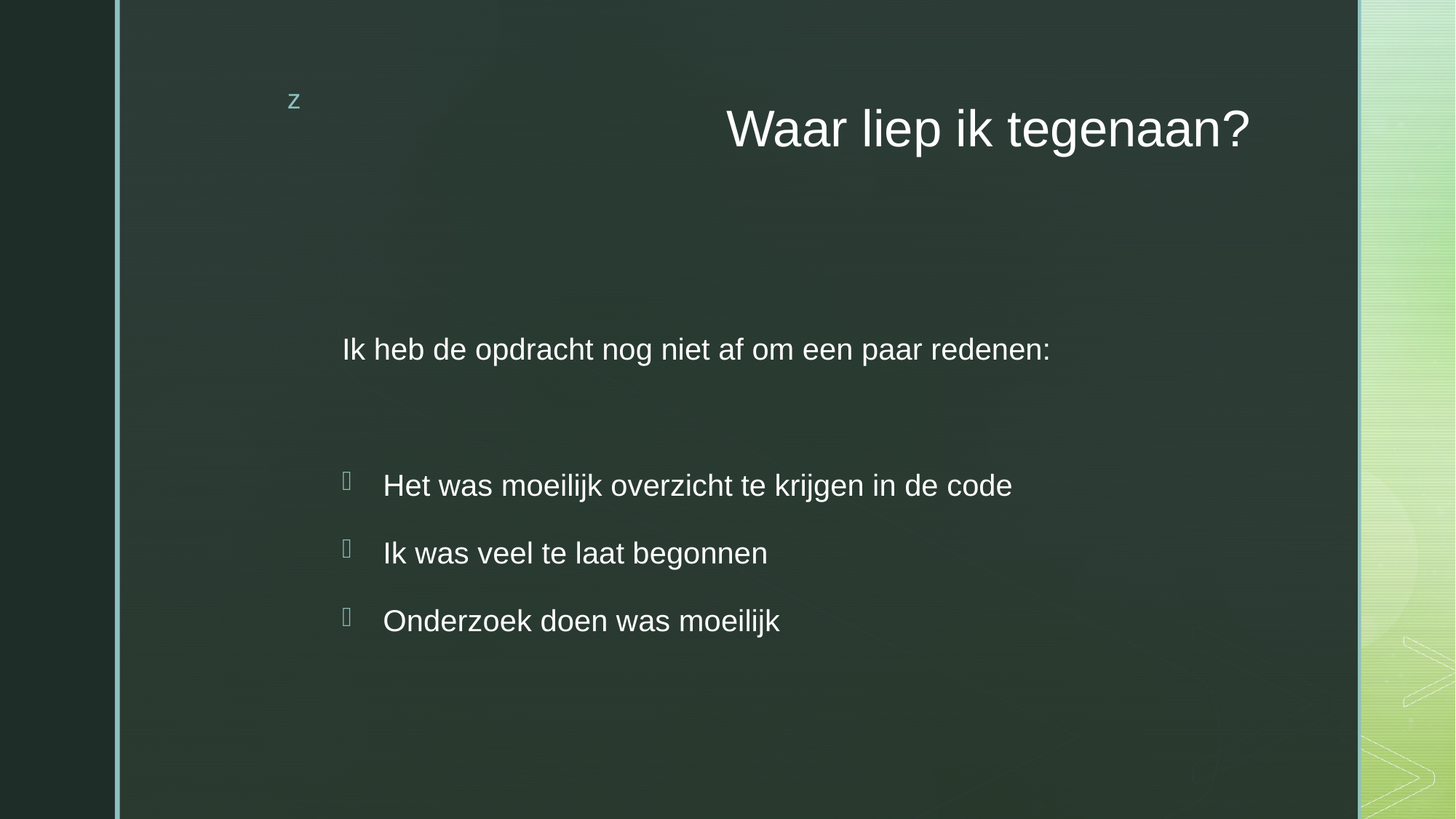

# Waar liep ik tegenaan?

Ik heb de opdracht nog niet af om een paar redenen:

Het was moeilijk overzicht te krijgen in de code
Ik was veel te laat begonnen
Onderzoek doen was moeilijk